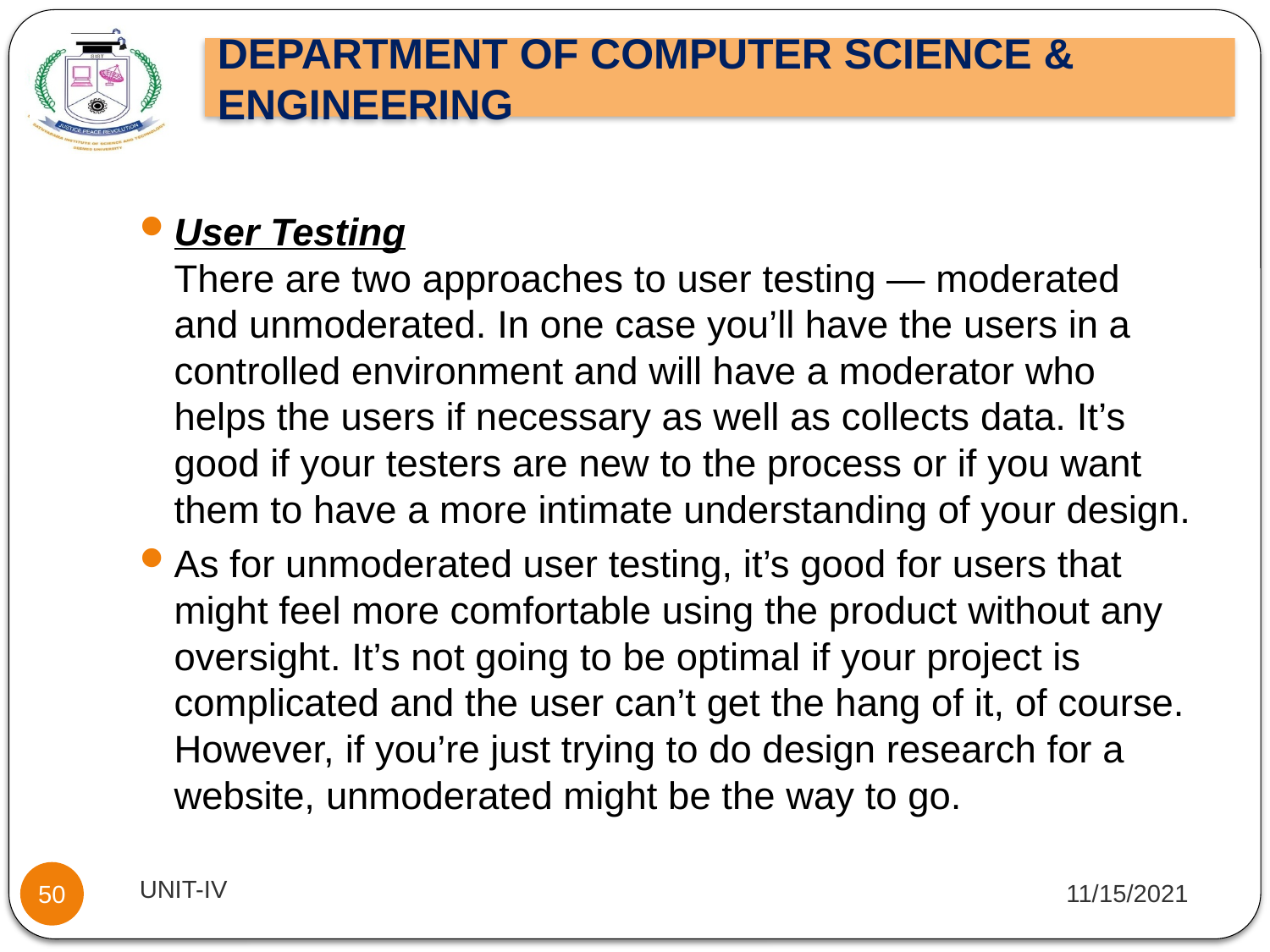

#

User Testing
There are two approaches to user testing — moderated and unmoderated. In one case you’ll have the users in a controlled environment and will have a moderator who helps the users if necessary as well as collects data. It’s good if your testers are new to the process or if you want them to have a more intimate understanding of your design.
As for unmoderated user testing, it’s good for users that might feel more comfortable using the product without any oversight. It’s not going to be optimal if your project is complicated and the user can’t get the hang of it, of course. However, if you’re just trying to do design research for a website, unmoderated might be the way to go.

UNIT-IV
11/15/2021
50